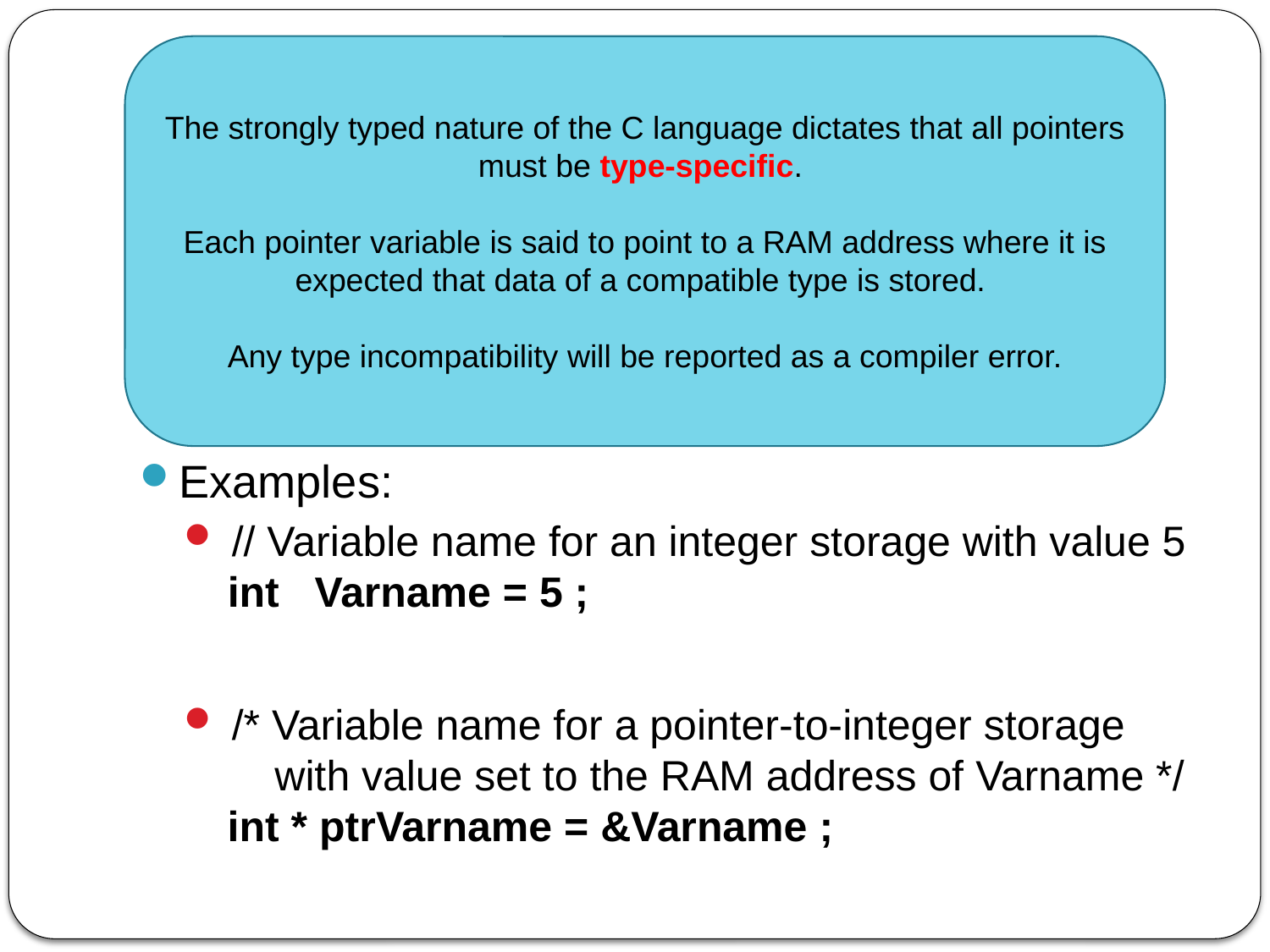

The strongly typed nature of the C language dictates that all pointers must be type-specific.

Each pointer variable is said to point to a RAM address where it is expected that data of a compatible type is stored.

Any type incompatibility will be reported as a compiler error.
# Pointer definitions
C defines two pointer related operators
 *    - dereferencing  (asterisk)
 &   - address_of   (ampersand)

Examples:
 // Variable name for an integer storage with value 5
 int   Varname = 5 ;

 /* Variable name for a pointer-to-integer storage
     with value set to the RAM address of Varname */
 int * ptrVarname = &Varname ;